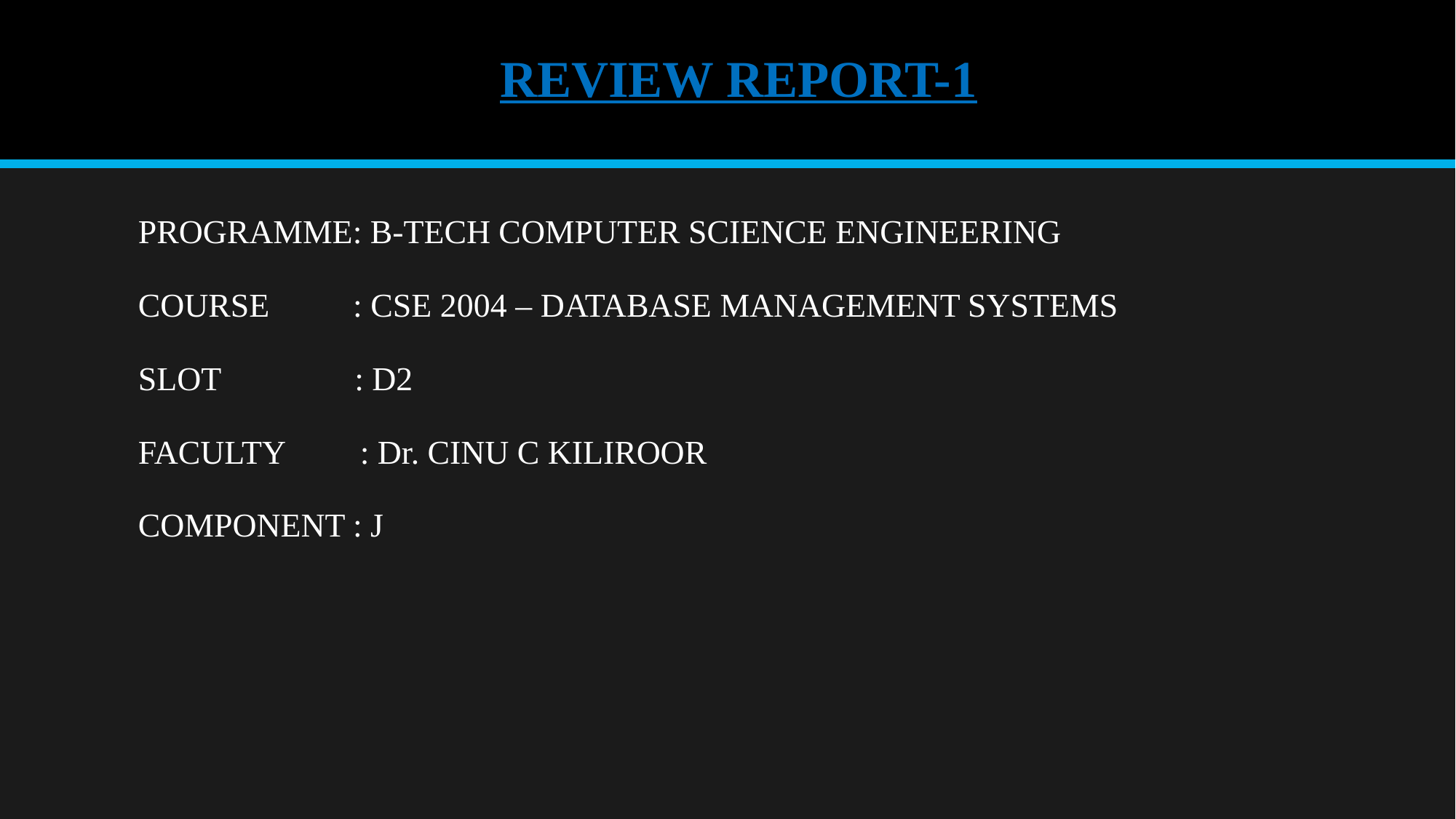

# REVIEW REPORT-1
PROGRAMME: B-TECH COMPUTER SCIENCE ENGINEERING
COURSE          : CSE 2004 – DATABASE MANAGEMENT SYSTEMS
SLOT                : D2
FACULTY         : Dr. CINU C KILIROOR
COMPONENT : J